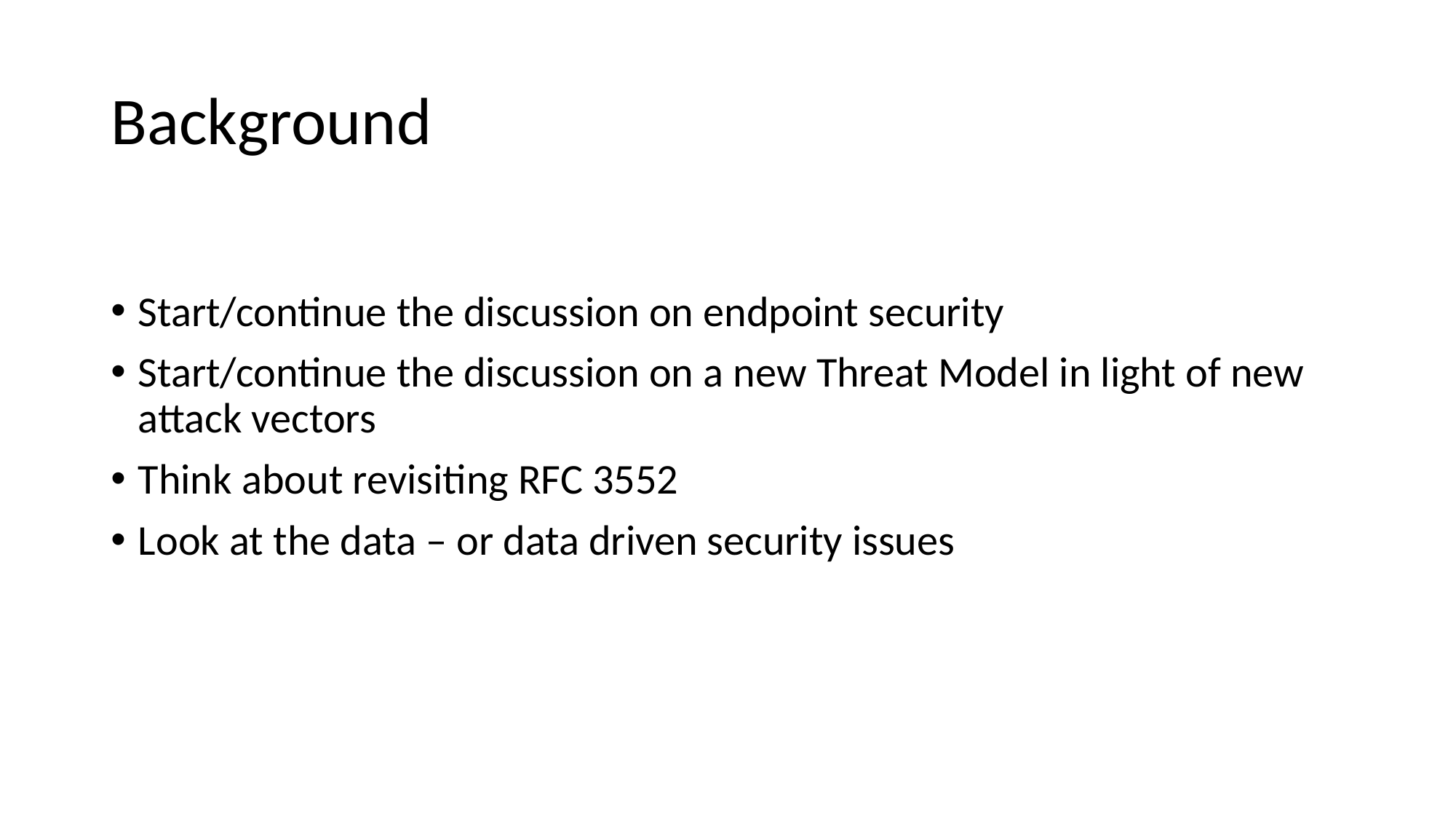

# Background

Start/continue the discussion on endpoint security
Start/continue the discussion on a new Threat Model in light of new attack vectors
Think about revisiting RFC 3552
Look at the data – or data driven security issues